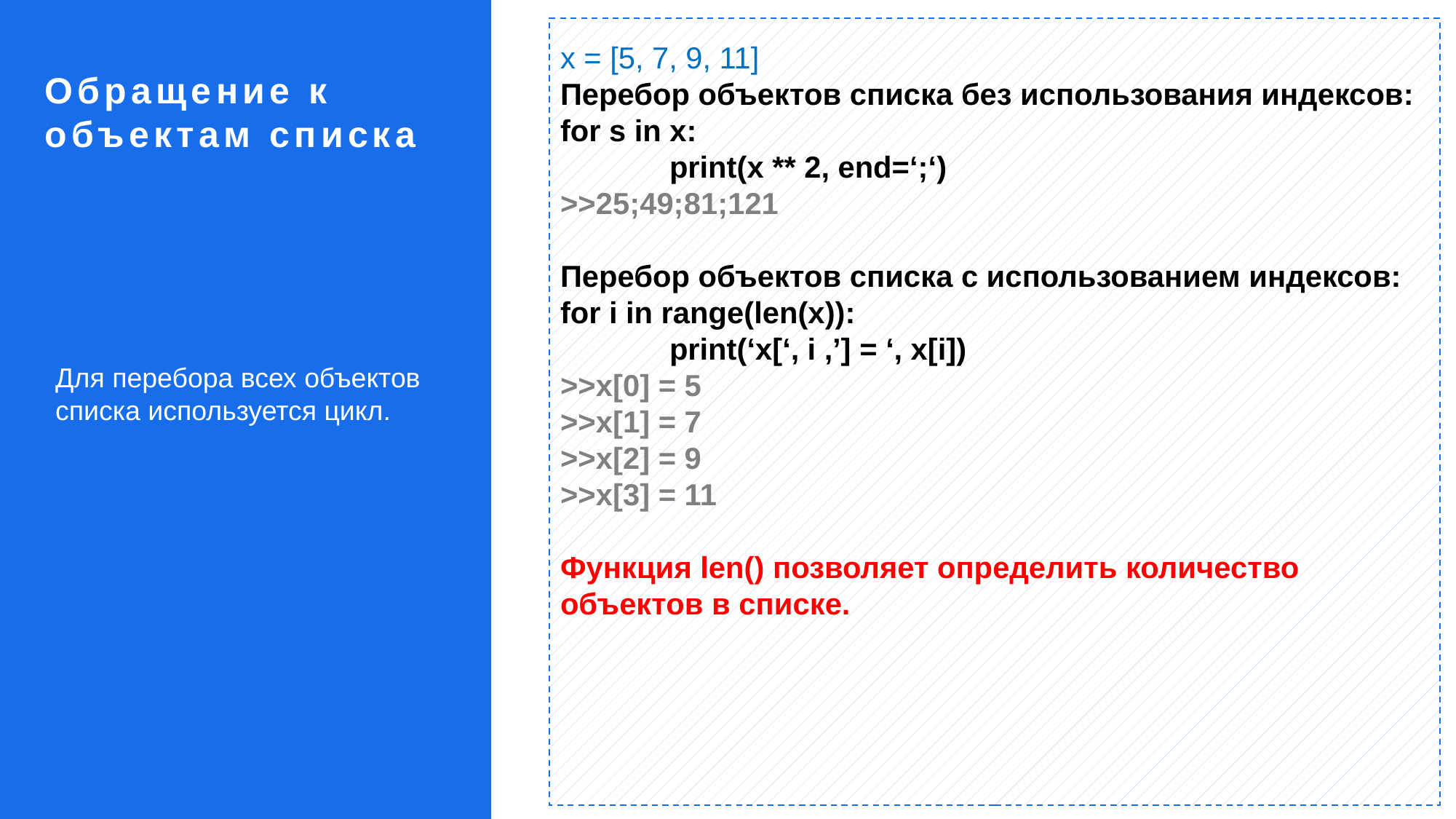

x = [5, 7, 9, 11]
Перебор объектов списка без использования индексов:
for s in x:
	print(x ** 2, end=‘;‘)
>>25;49;81;121

Перебор объектов списка с использованием индексов:
for i in range(len(x)):
	print(‘x[‘, i ,’] = ‘, x[i])
>>x[0] = 5
>>x[1] = 7
>>x[2] = 9
>>x[3] = 11

Функция len() позволяет определить количество объектов в списке.
Обращение к объектам списка
Для перебора всех объектов списка используется цикл.